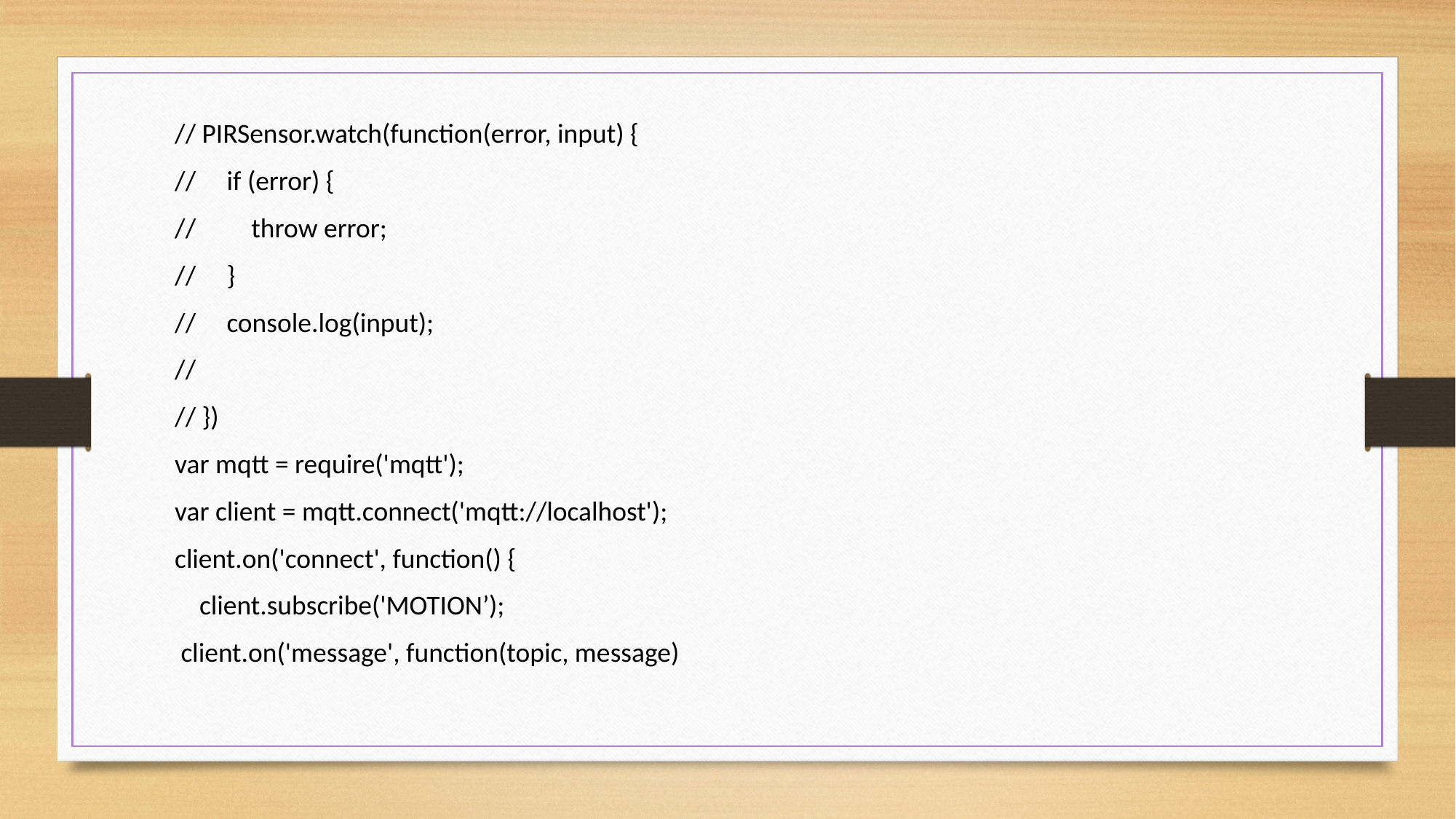

// PIRSensor.watch(function(error, input) {
//     if (error) {
//         throw error;
//     }
//     console.log(input);
//
// })
var mqtt = require('mqtt');
var client = mqtt.connect('mqtt://localhost');
client.on('connect', function() {
    client.subscribe('MOTION’);
 client.on('message', function(topic, message)